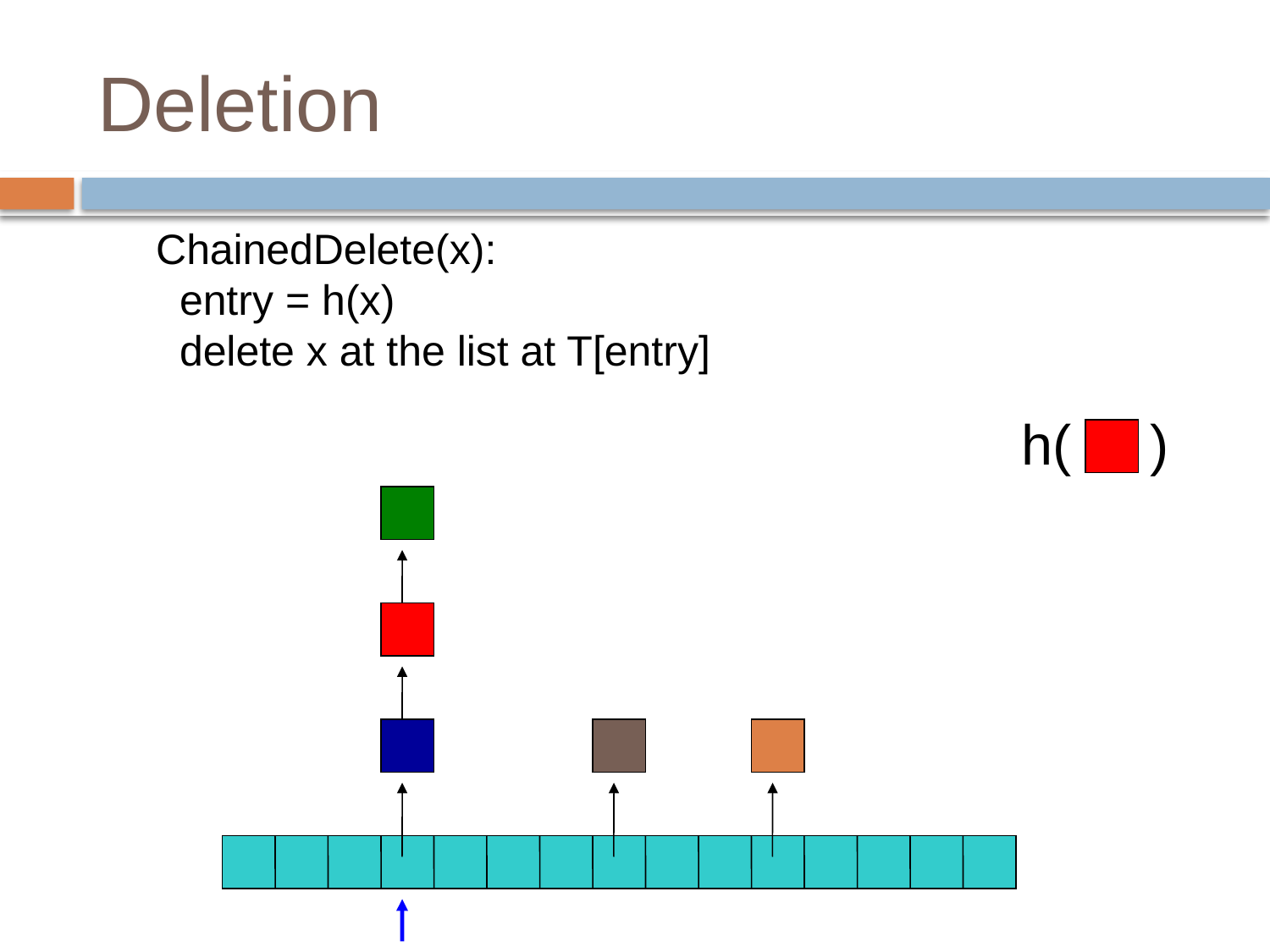

# Deletion
ChainedDelete(x):
  entry = h(x)
  delete x at the list at T[entry]
h(     )